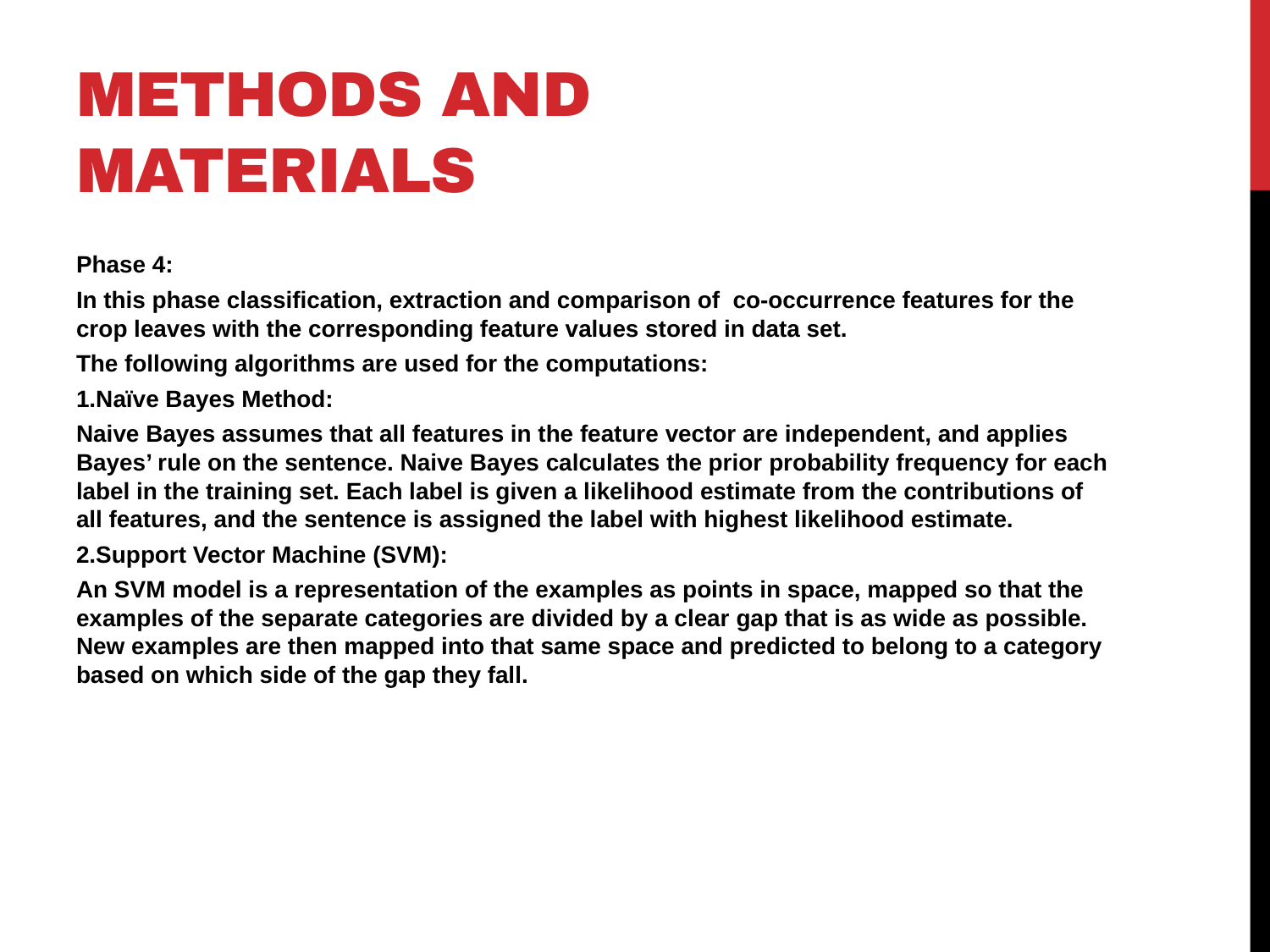

# Methods and Materials
Phase 4:
In this phase classification, extraction and comparison of  co-occurrence features for the crop leaves with the corresponding feature values stored in data set.
The following algorithms are used for the computations:
1.Naïve Bayes Method:
Naive Bayes assumes that all features in the feature vector are independent, and applies Bayes’ rule on the sentence. Naive Bayes calculates the prior probability frequency for each label in the training set. Each label is given a likelihood estimate from the contributions of all features, and the sentence is assigned the label with highest likelihood estimate.
2.Support Vector Machine (SVM):
An SVM model is a representation of the examples as points in space, mapped so that the examples of the separate categories are divided by a clear gap that is as wide as possible. New examples are then mapped into that same space and predicted to belong to a category based on which side of the gap they fall.